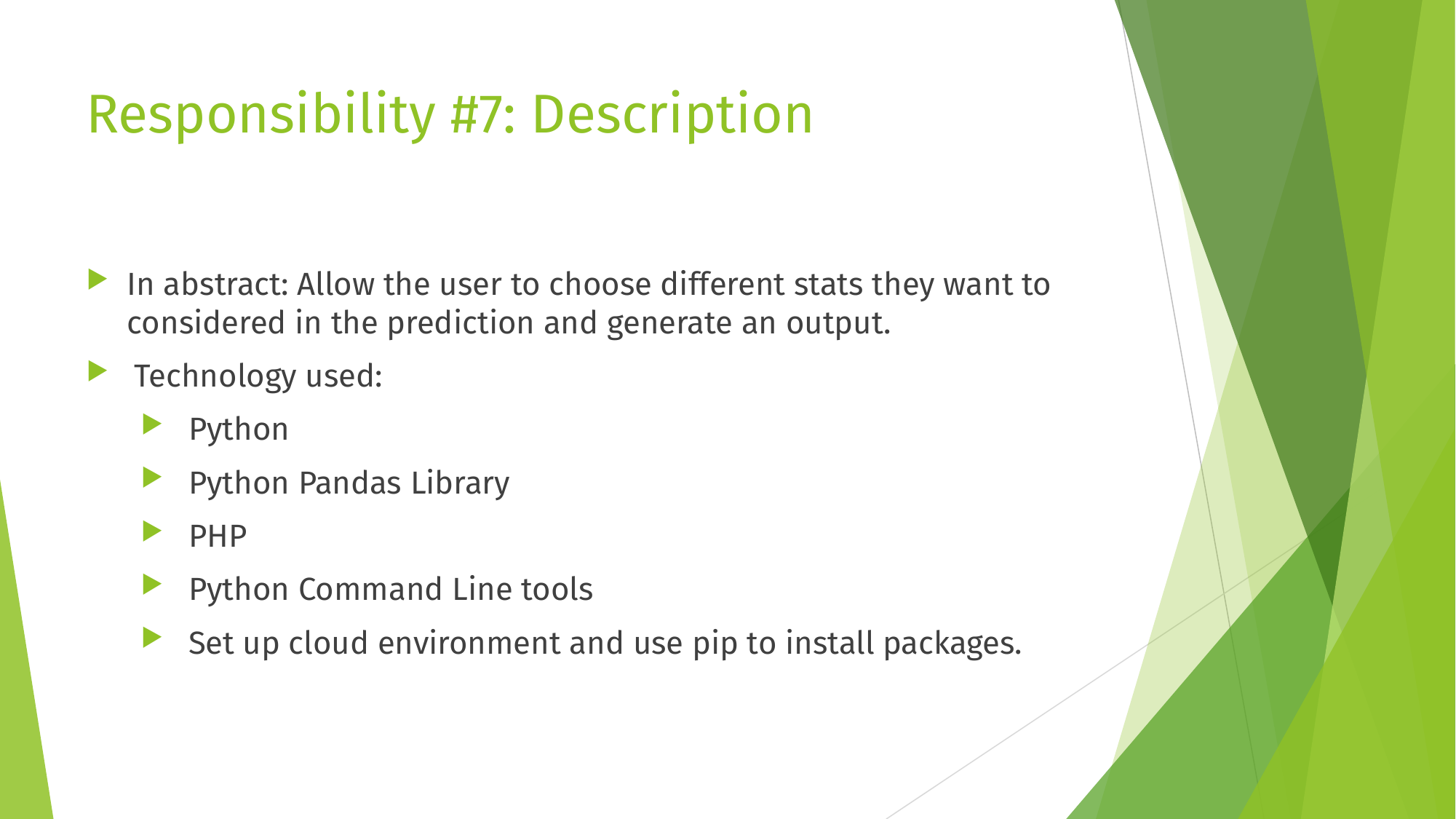

# Responsibility #7: Description
In abstract: Allow the user to choose different stats they want to considered in the prediction and generate an output.
Technology used:
Python
Python Pandas Library
PHP
Python Command Line tools
Set up cloud environment and use pip to install packages.